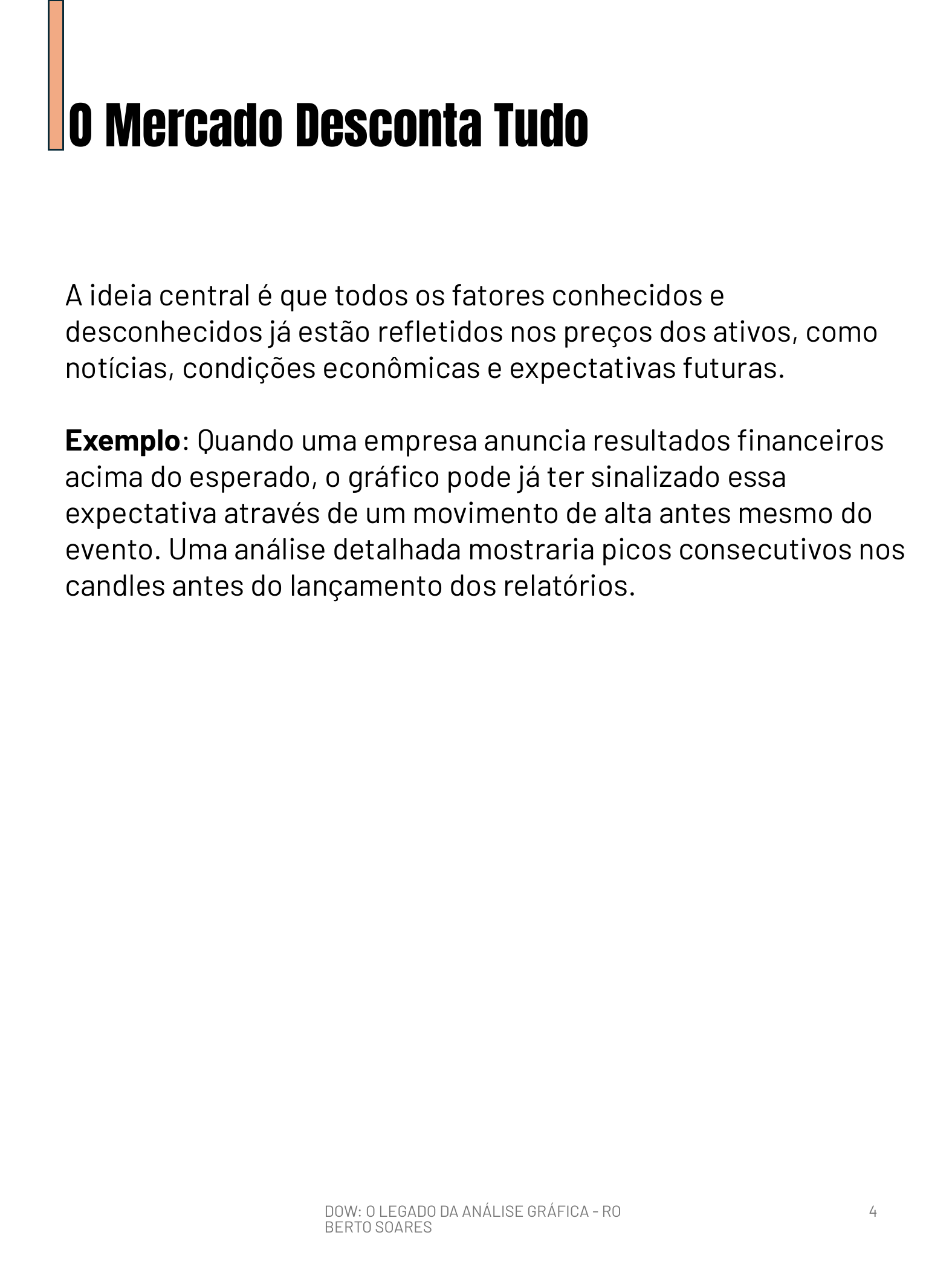

O Mercado Desconta Tudo
A ideia central é que todos os fatores conhecidos e desconhecidos já estão refletidos nos preços dos ativos, como notícias, condições econômicas e expectativas futuras.

Exemplo: Quando uma empresa anuncia resultados financeiros acima do esperado, o gráfico pode já ter sinalizado essa expectativa através de um movimento de alta antes mesmo do evento. Uma análise detalhada mostraria picos consecutivos nos candles antes do lançamento dos relatórios.
DOW: O LEGADO DA ANÁLISE GRÁFICA - ROBERTO SOARES
4